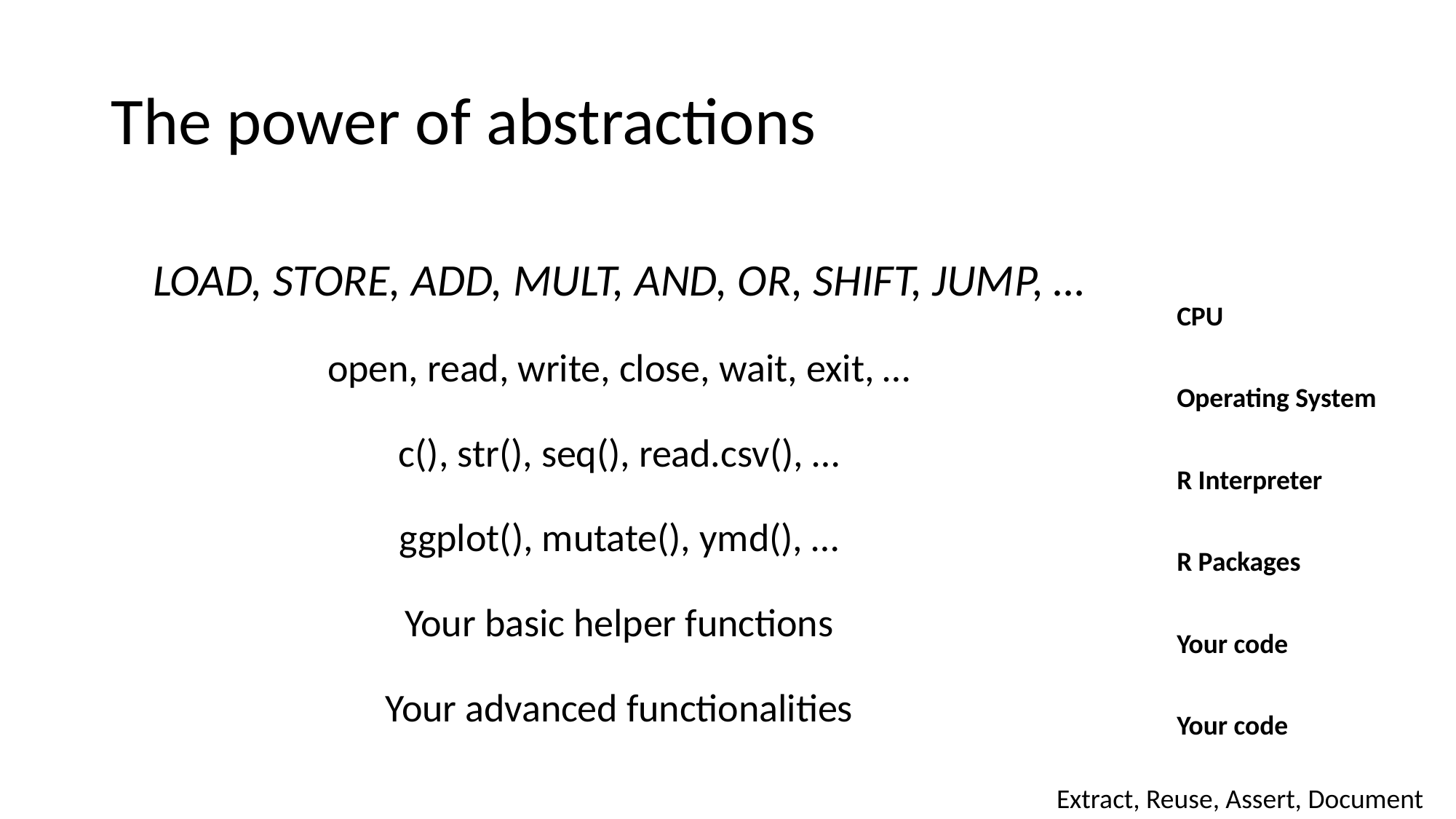

# The power of abstractions
LOAD, STORE, ADD, MULT, AND, OR, SHIFT, JUMP, …
open, read, write, close, wait, exit, …
c(), str(), seq(), read.csv(), …
ggplot(), mutate(), ymd(), …
Your basic helper functions
Your advanced functionalities
CPU
Operating System
R Interpreter
R Packages
Your code
Your code
Extract, Reuse, Assert, Document